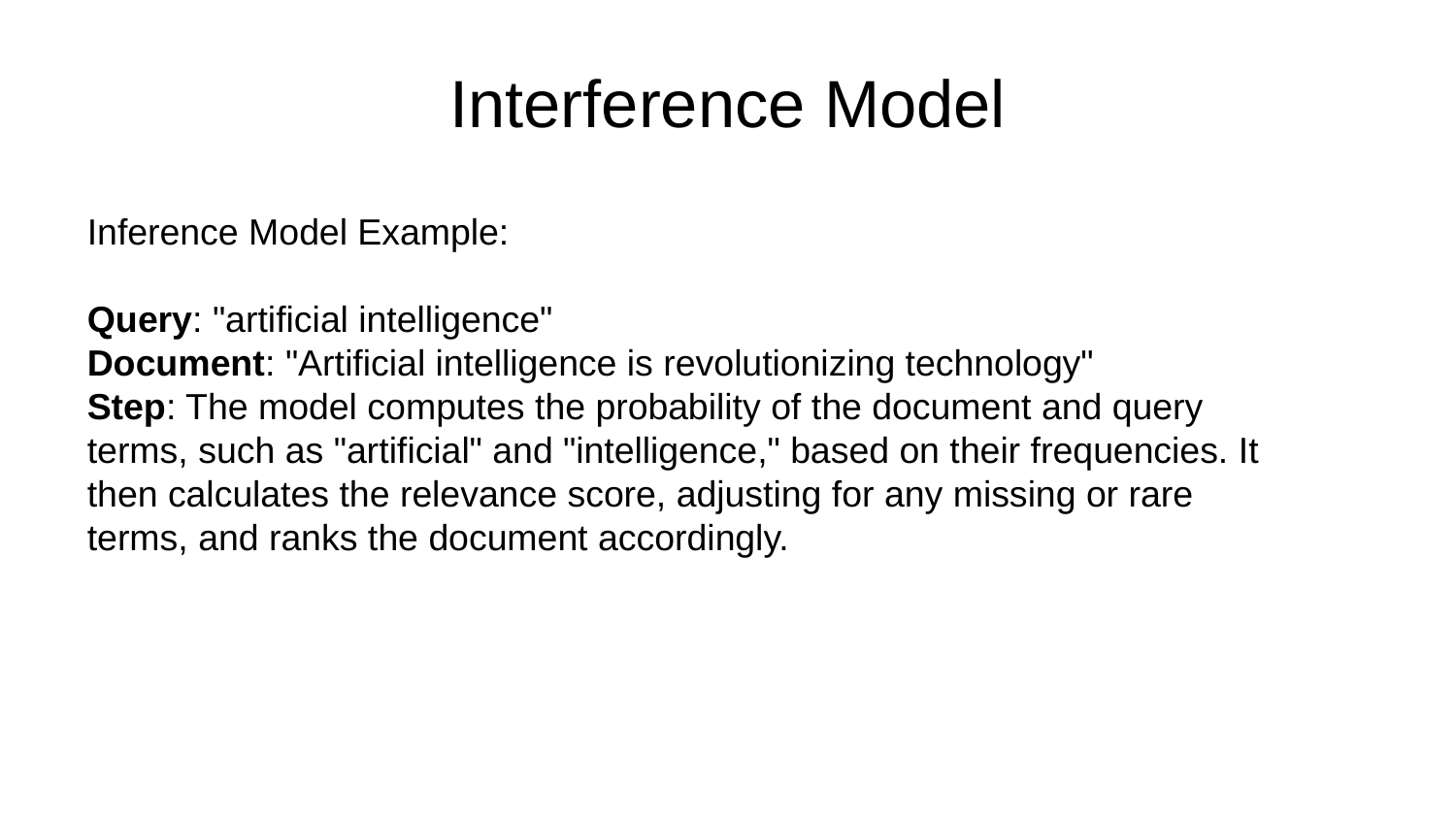

# Interference Model
Inference Model Example:

Query: "artificial intelligence"
Document: "Artificial intelligence is revolutionizing technology"
Step: The model computes the probability of the document and query terms, such as "artificial" and "intelligence," based on their frequencies. It then calculates the relevance score, adjusting for any missing or rare terms, and ranks the document accordingly.
3